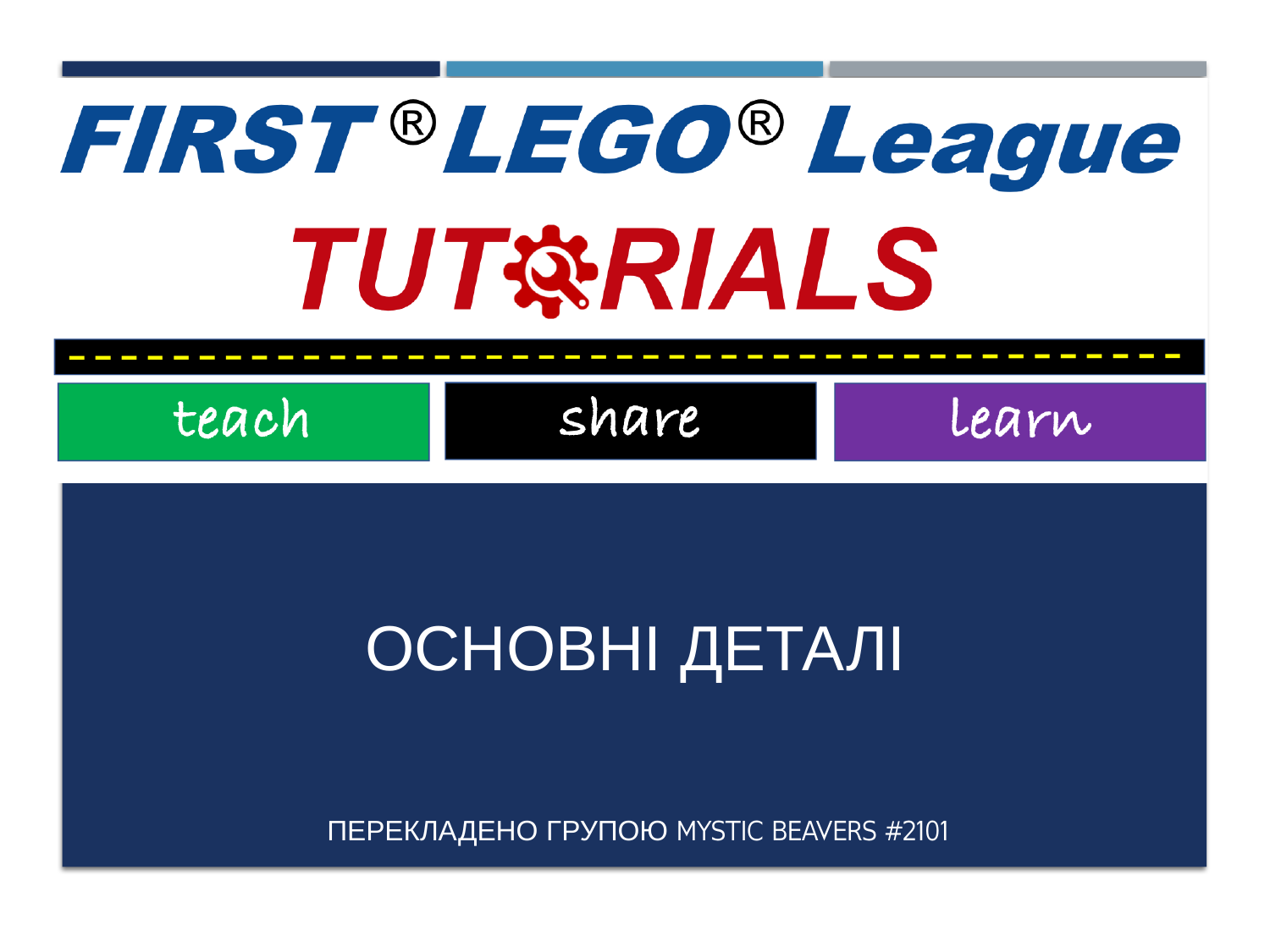

# ОСНОВНІ ДЕТАЛІ
Перекладено групою Mystic Beavers #2101